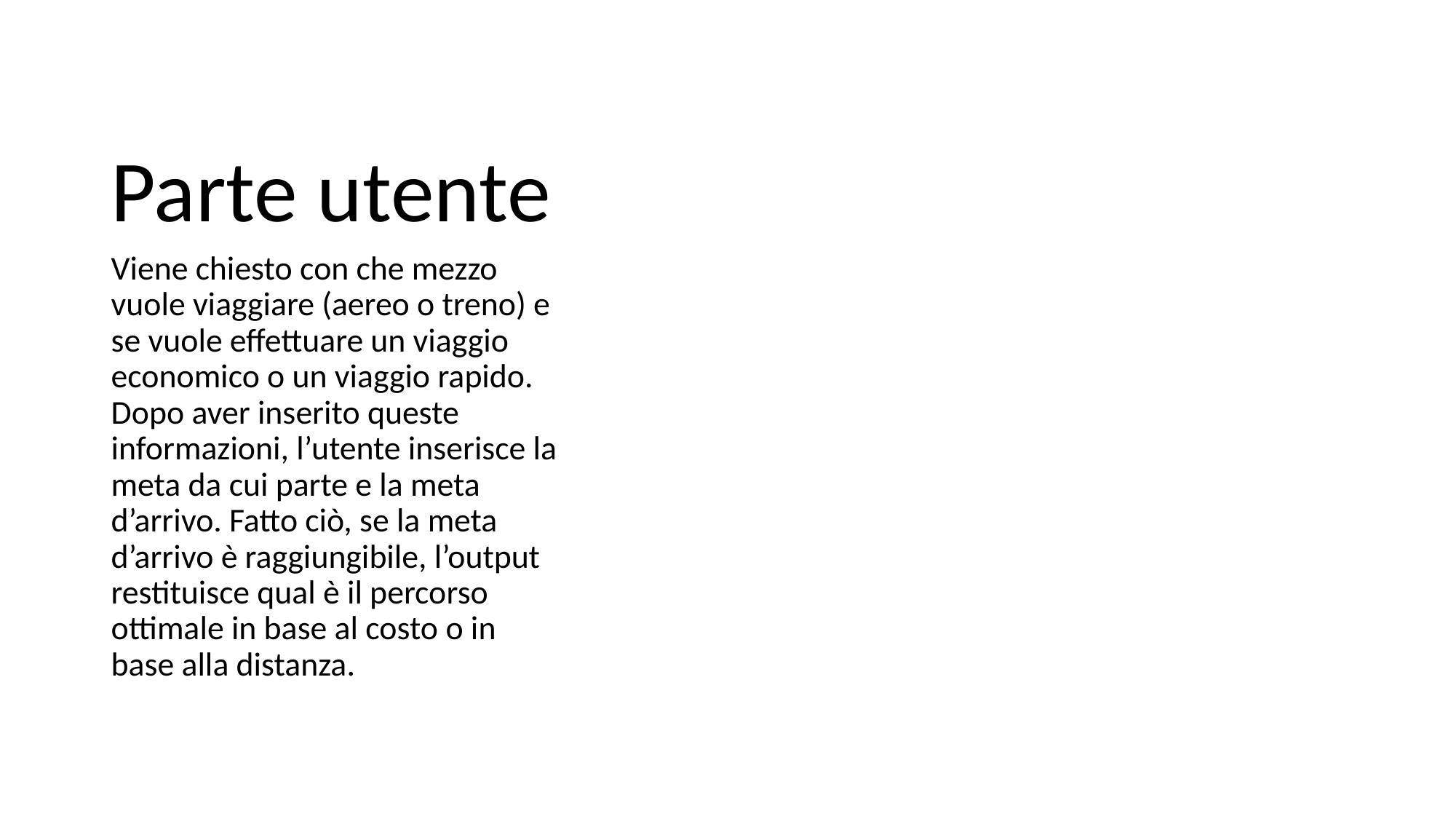

# Parte utente

Viene chiesto con che mezzo vuole viaggiare (aereo o treno) e se vuole effettuare un viaggio economico o un viaggio rapido. Dopo aver inserito queste informazioni, l’utente inserisce la meta da cui parte e la meta d’arrivo. Fatto ciò, se la meta d’arrivo è raggiungibile, l’output restituisce qual è il percorso ottimale in base al costo o in base alla distanza.